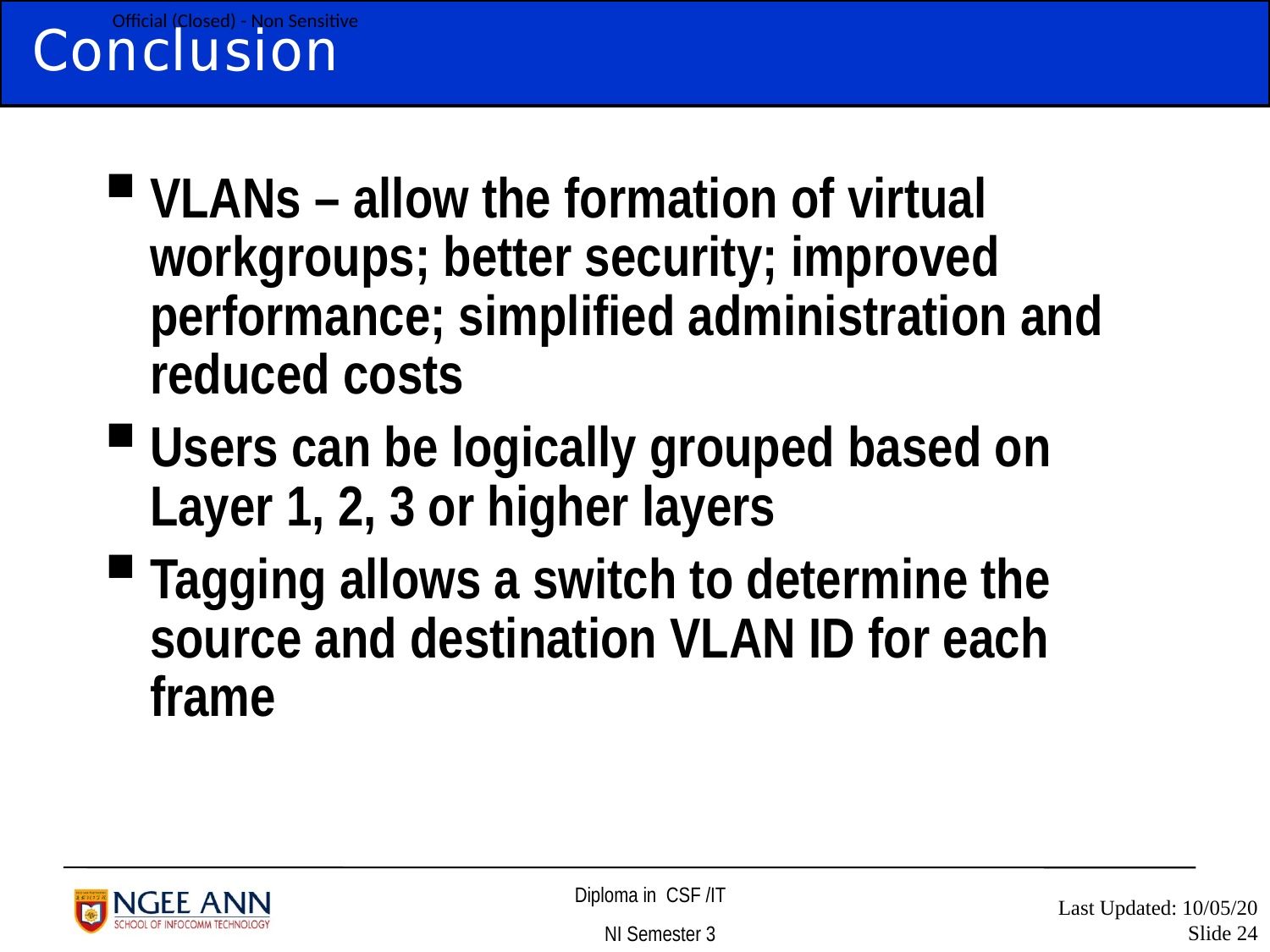

# Conclusion
VLANs – allow the formation of virtual workgroups; better security; improved performance; simplified administration and reduced costs
Users can be logically grouped based on Layer 1, 2, 3 or higher layers
Tagging allows a switch to determine the source and destination VLAN ID for each frame